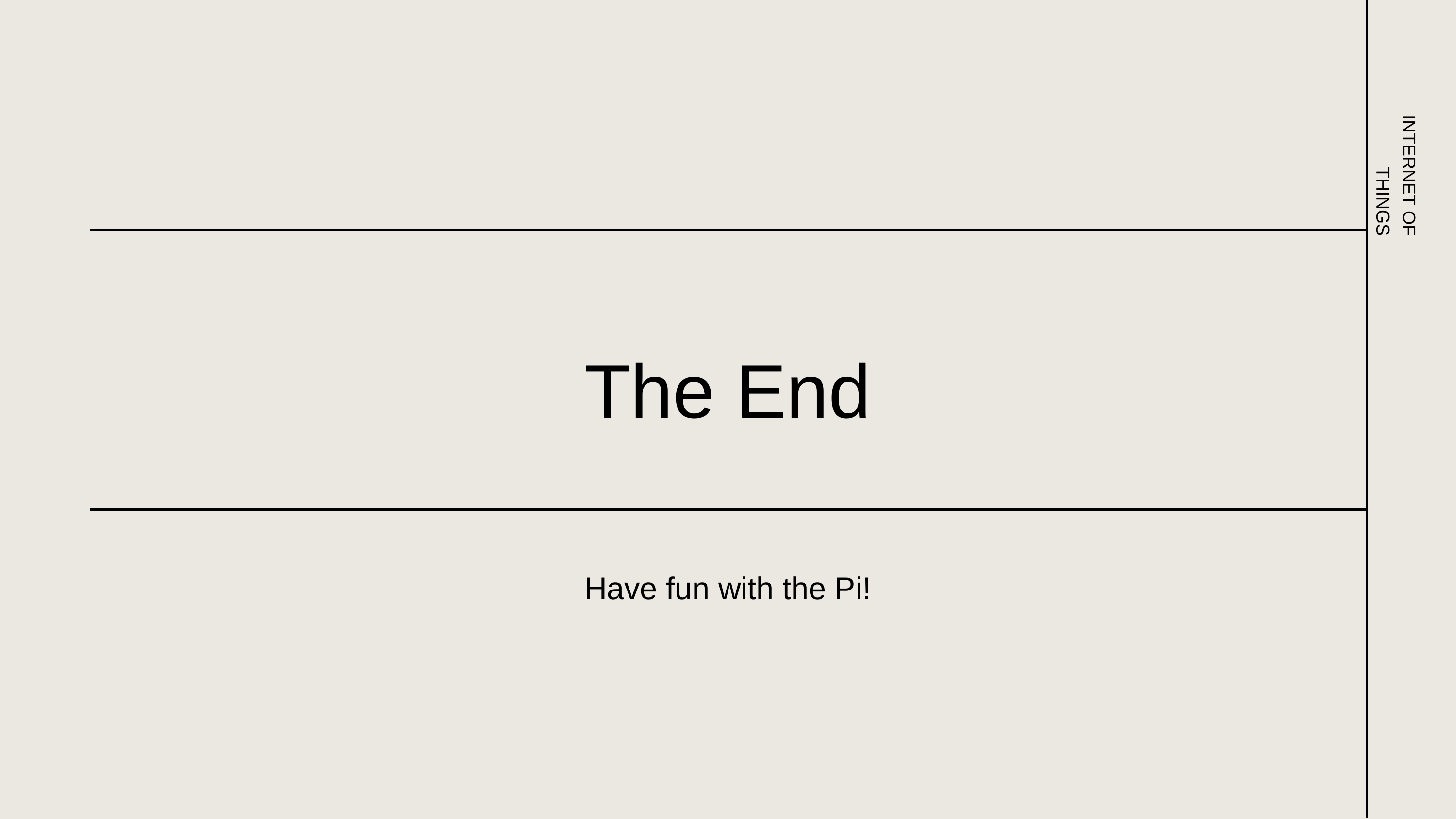

INTERNET OF THINGS

The End
Have fun with the Pi!